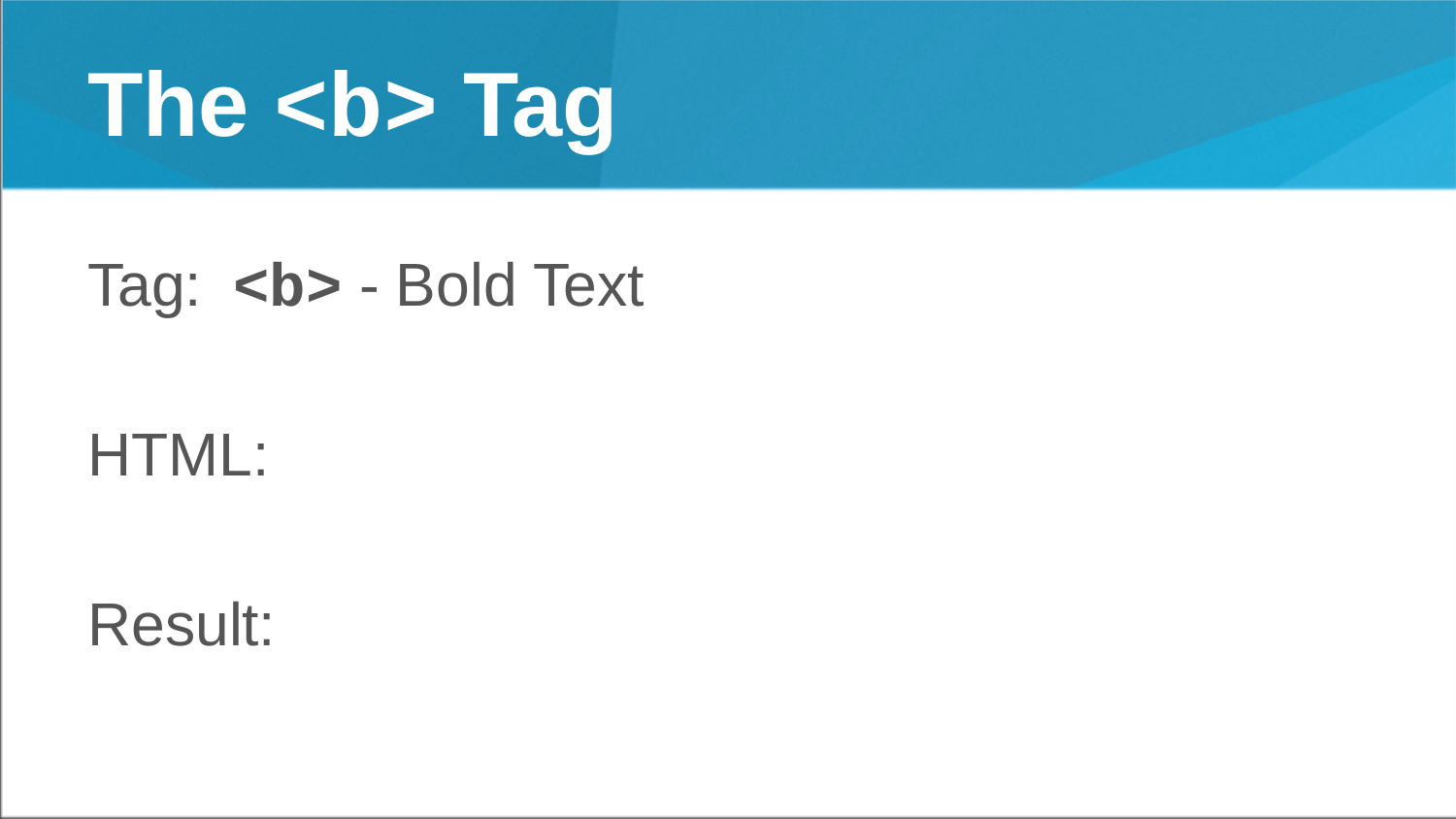

# The <b> Tag
Tag:	<b> - Bold Text

HTML:

Result: